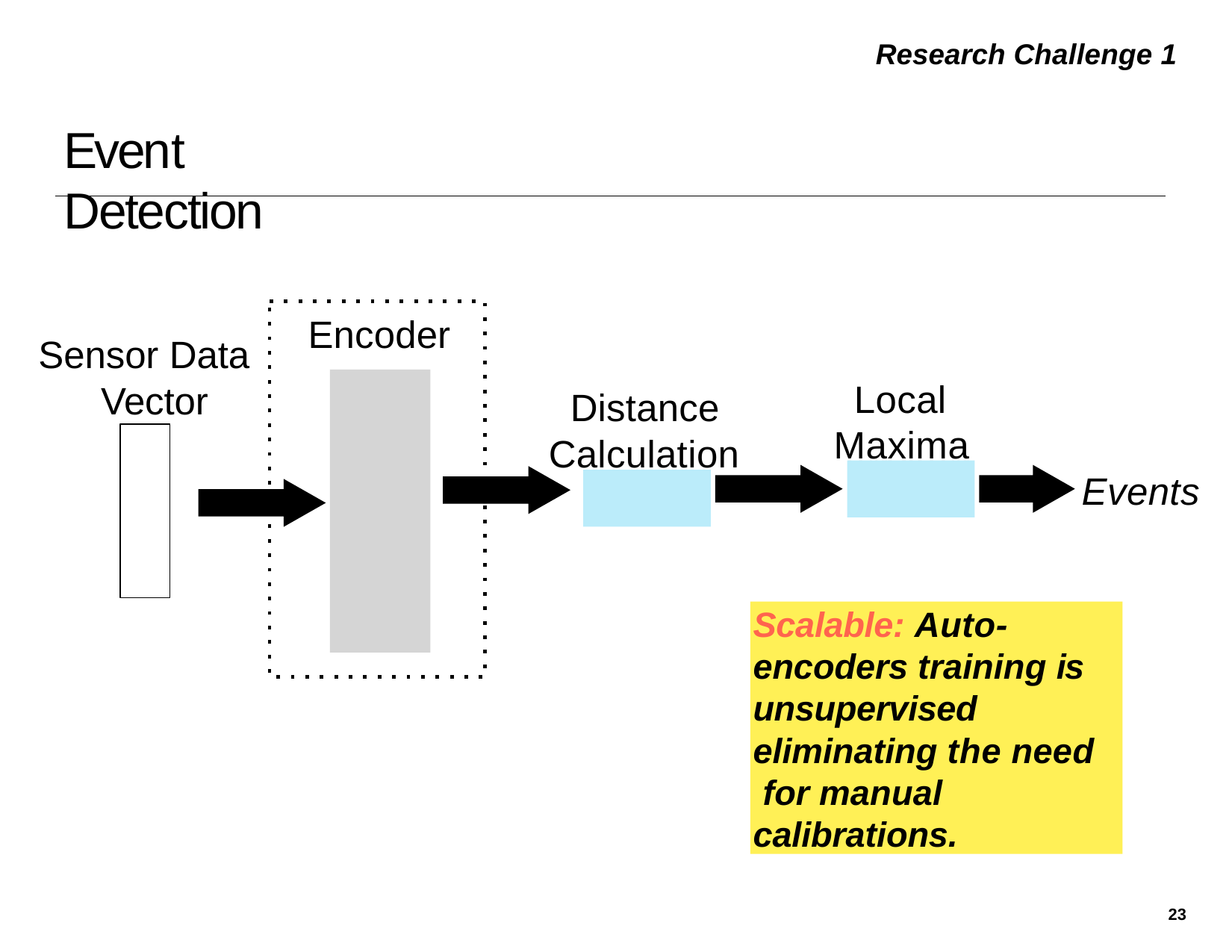

Research Challenge 1
# Event Detection

Encoder
Sensor Data  Vector

Local
Distance
Maxima

Calculation

Events

Scalable: Auto-  encoders training is  unsupervised  eliminating the need  for manual  calibrations.
23